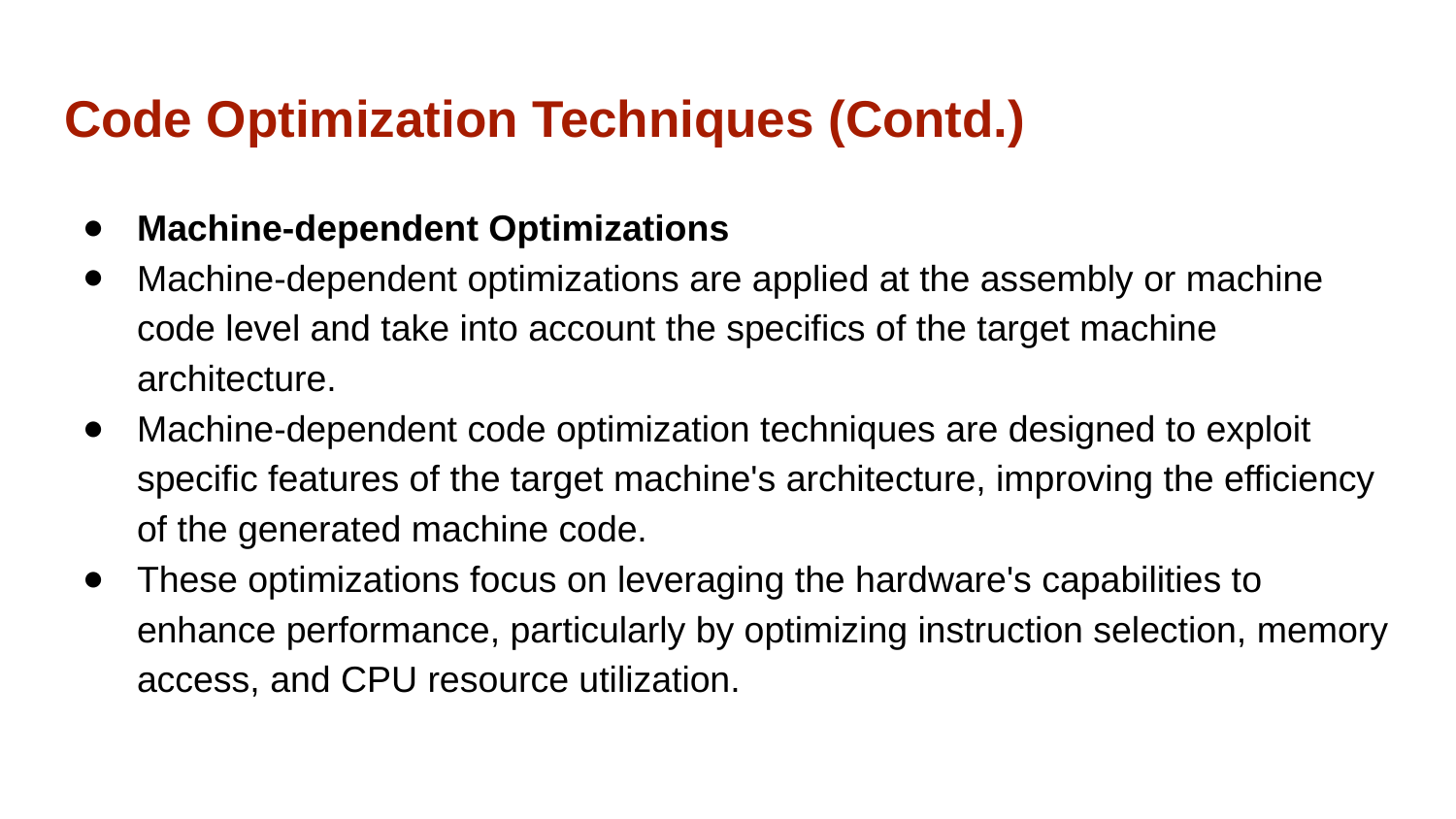

# Code Optimization Techniques (Contd.)

Machine-dependent Optimizations
Machine-dependent optimizations are applied at the assembly or machine code level and take into account the specifics of the target machine architecture.
Machine-dependent code optimization techniques are designed to exploit specific features of the target machine's architecture, improving the efficiency of the generated machine code.
These optimizations focus on leveraging the hardware's capabilities to enhance performance, particularly by optimizing instruction selection, memory access, and CPU resource utilization.